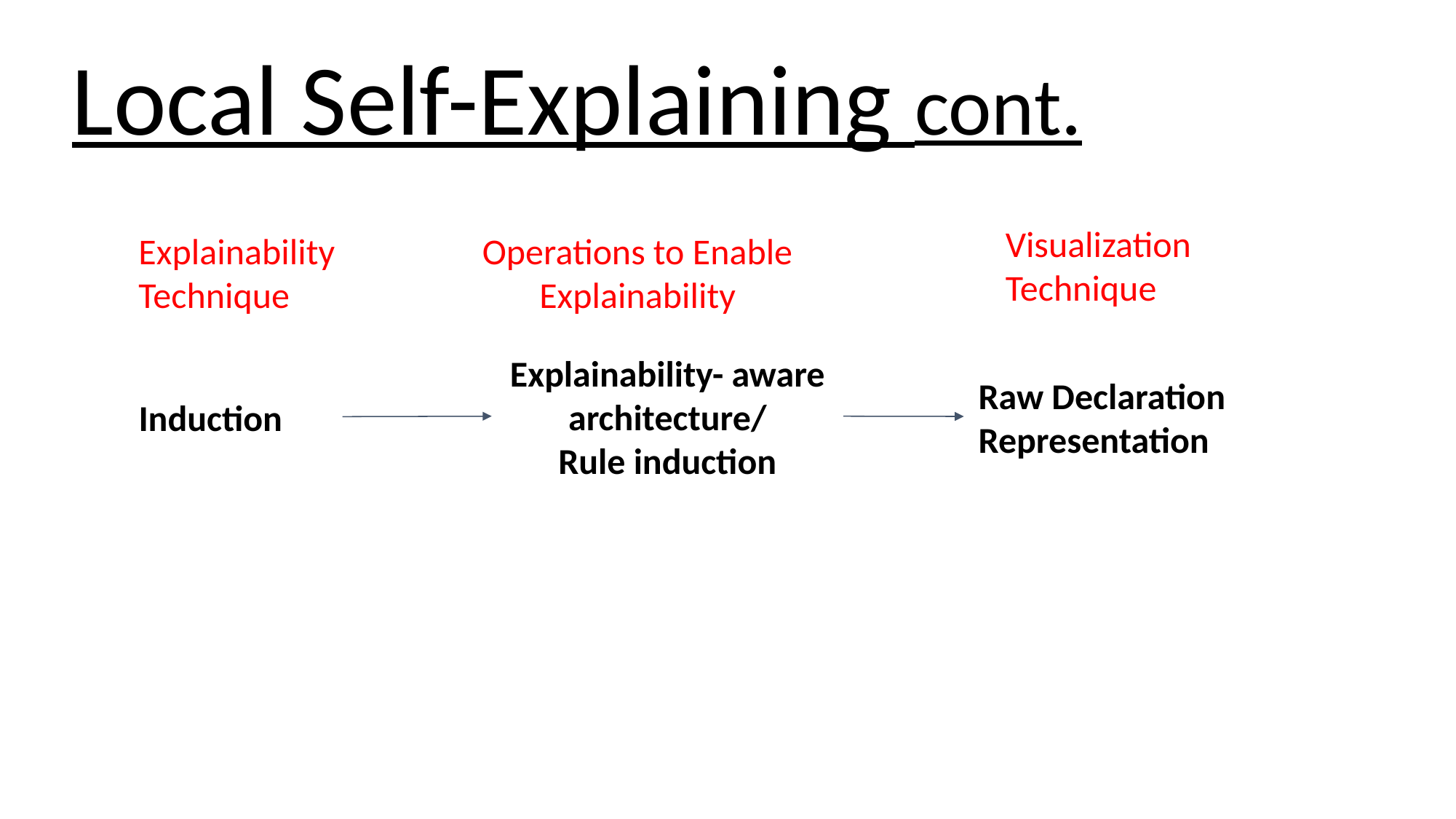

Local Self-Explaining cont.
Visualization Technique
Explainability Technique
Operations to Enable Explainability
Explainability- aware architecture/
Rule induction
Raw Declaration Representation
Induction